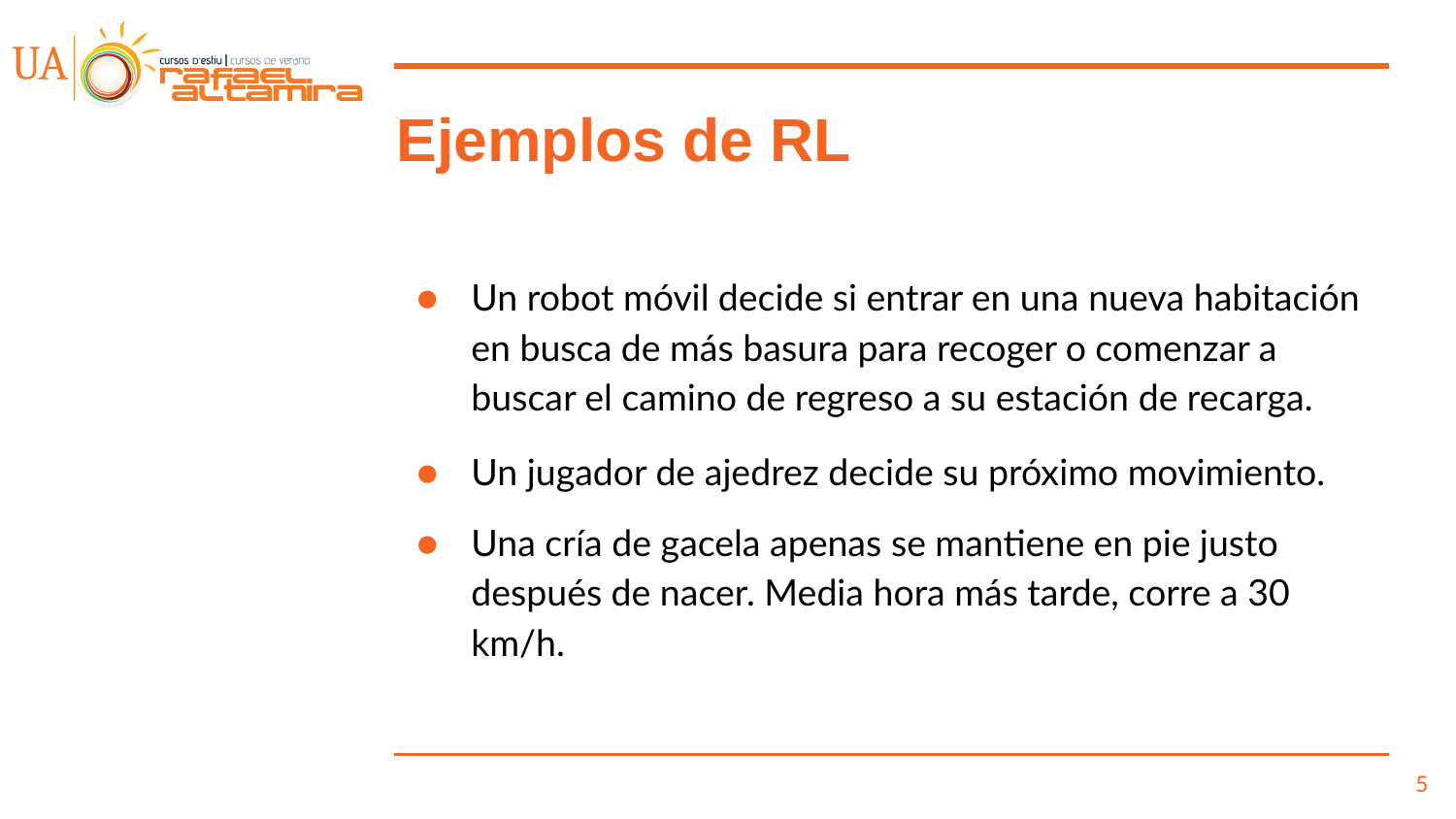

# Ejemplos de RL
Un robot móvil decide si entrar en una nueva habitación en busca de más basura para recoger o comenzar a buscar el camino de regreso a su estación de recarga.
Un jugador de ajedrez decide su próximo movimiento.
Una cría de gacela apenas se mantiene en pie justo después de nacer. Media hora más tarde, corre a 30 km/h.
5